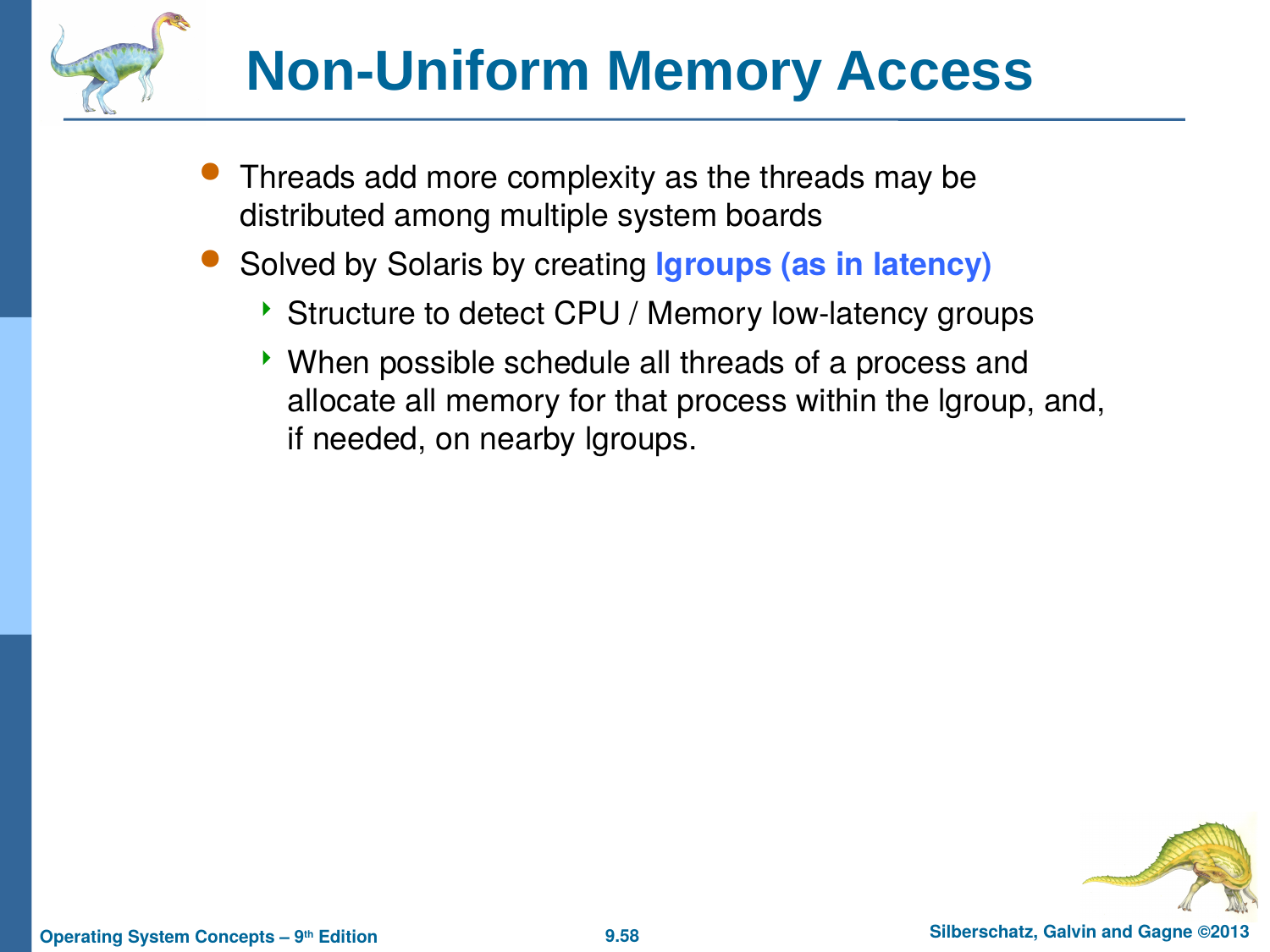

# Non-Uniform Memory Access
Threads add more complexity as the threads may be distributed among multiple system boards
Solved by Solaris by creating lgroups (as in latency)
Structure to detect CPU / Memory low-latency groups
When possible schedule all threads of a process and allocate all memory for that process within the lgroup, and, if needed, on nearby lgroups.